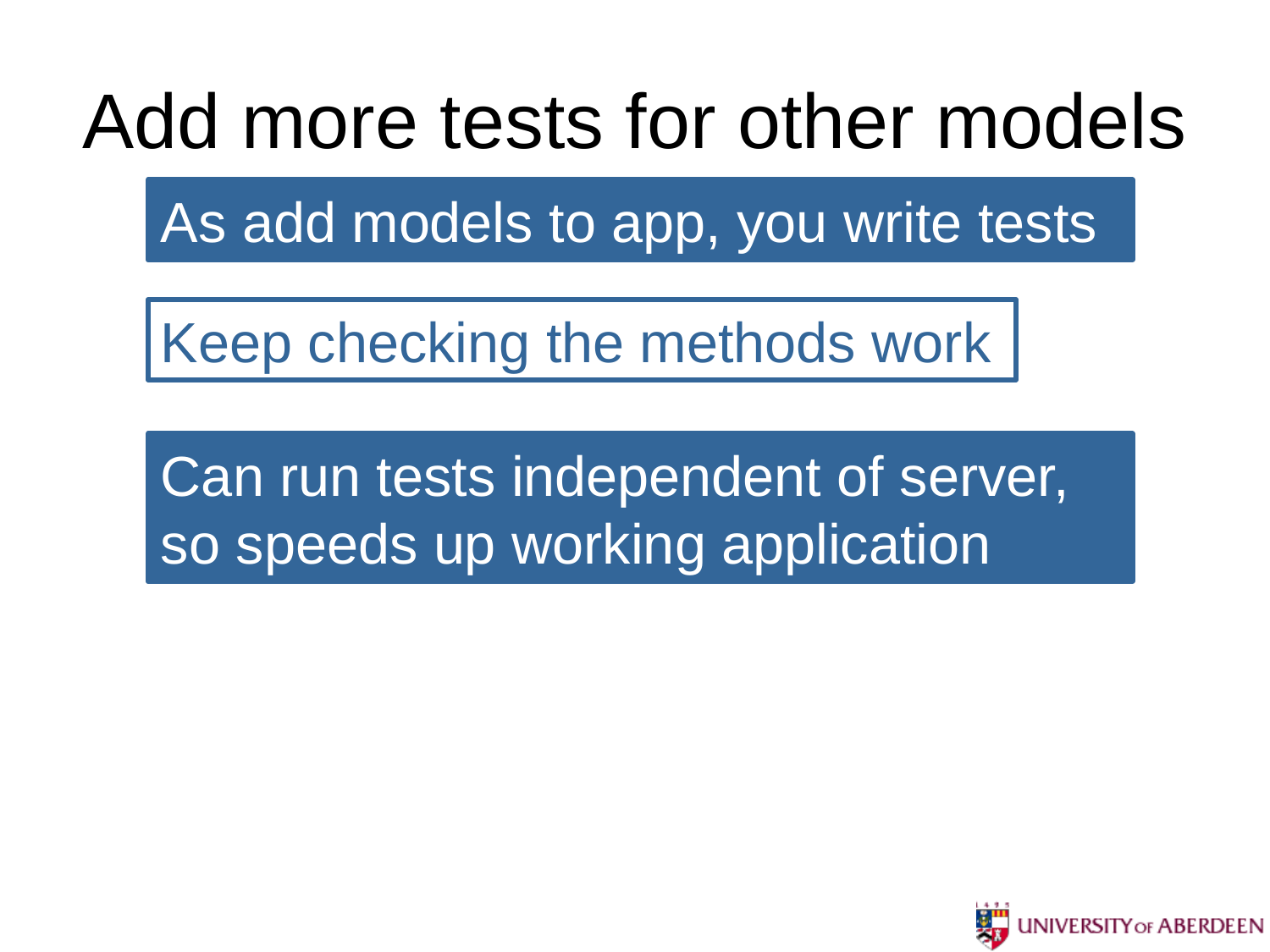

# Add more tests for other models
As add models to app, you write tests
Keep checking the methods work
Can run tests independent of server, so speeds up working application